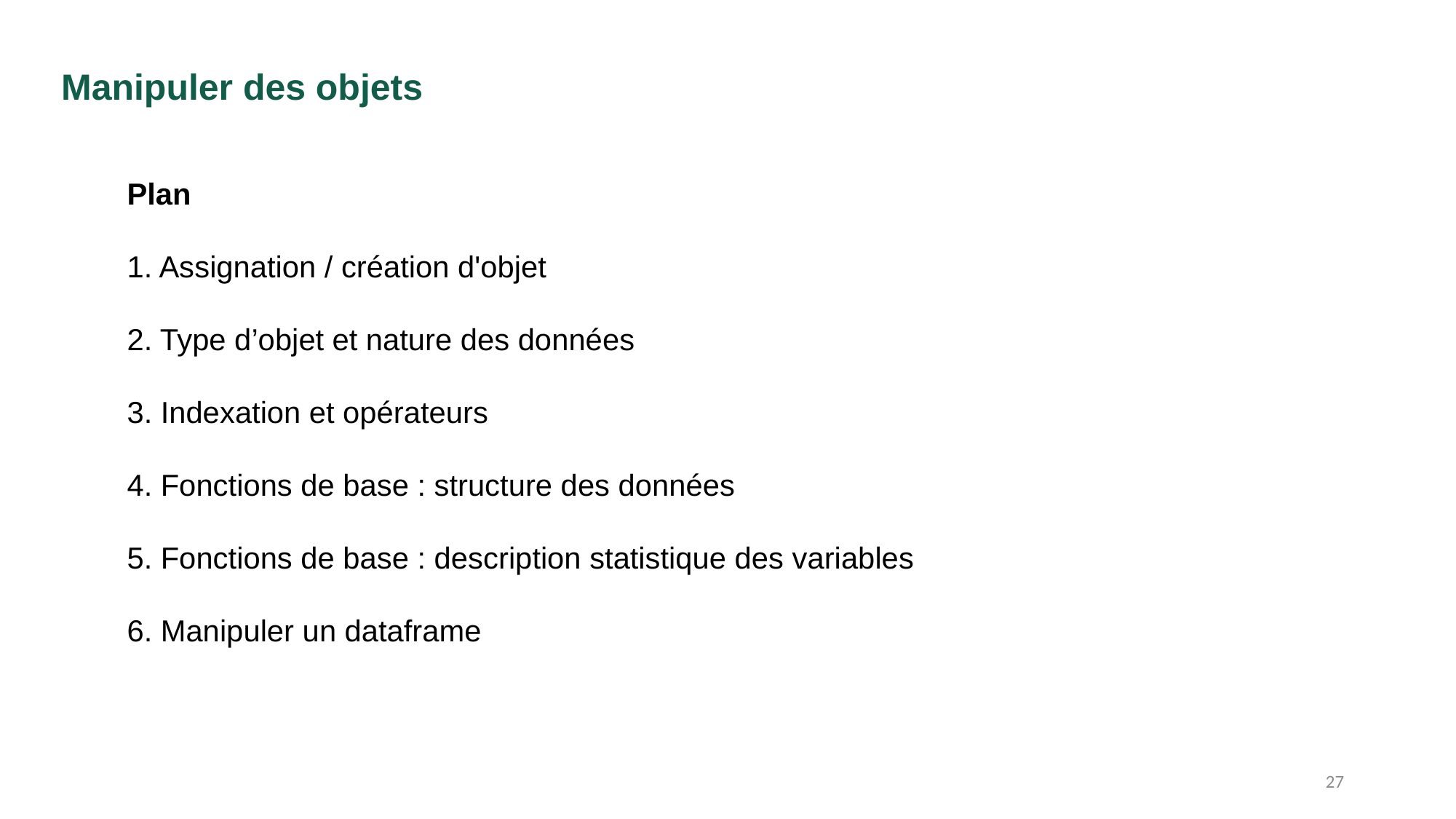

Manipuler des objets
Plan

1. Assignation / création d'objet

2. Type d’objet et nature des données

3. Indexation et opérateurs

4. Fonctions de base : structure des données

5. Fonctions de base : description statistique des variables

6. Manipuler un dataframe

27